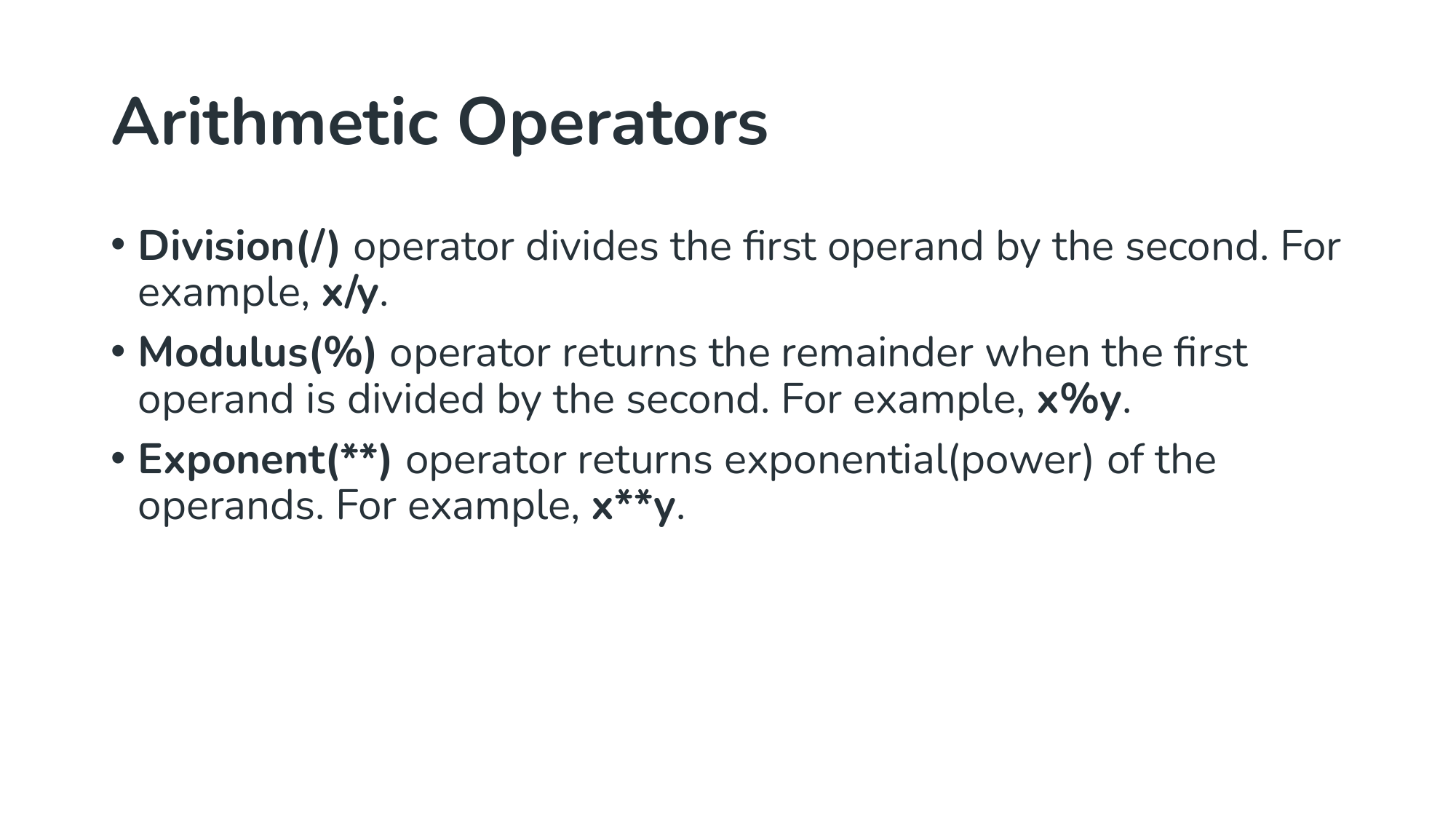

# Arithmetic Operators
Division(/) operator divides the first operand by the second. For example, x/y.
Modulus(%) operator returns the remainder when the first operand is divided by the second. For example, x%y.
Exponent(**) operator returns exponential(power) of the operands. For example, x**y.